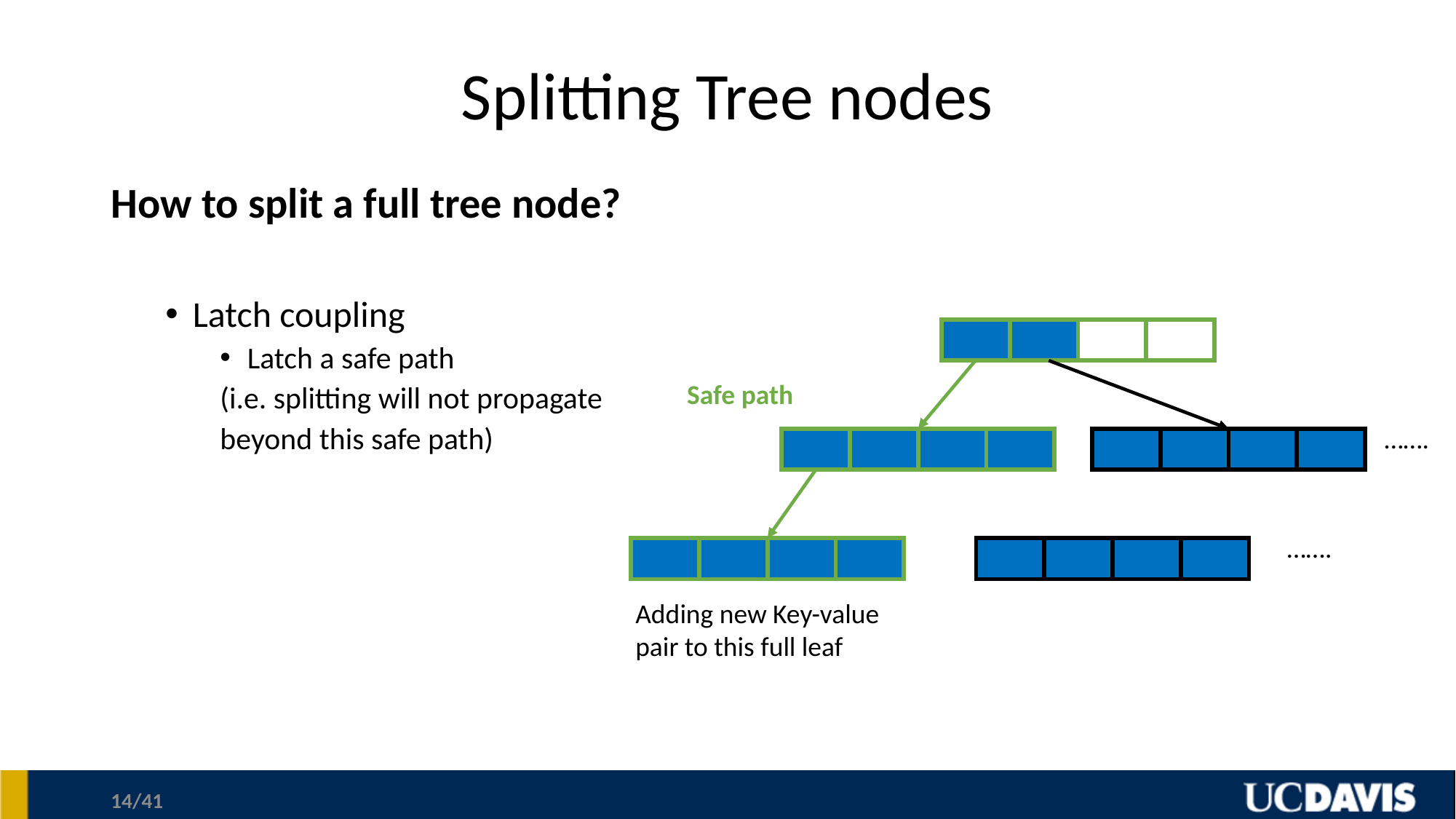

# Splitting Tree nodes
How to split a full tree node?

Latch coupling
Latch a safe path
(i.e. splitting will not propagate
beyond this safe path)

Safe path
…….

…….

Adding new Key-value pair to this full leaf
14/41